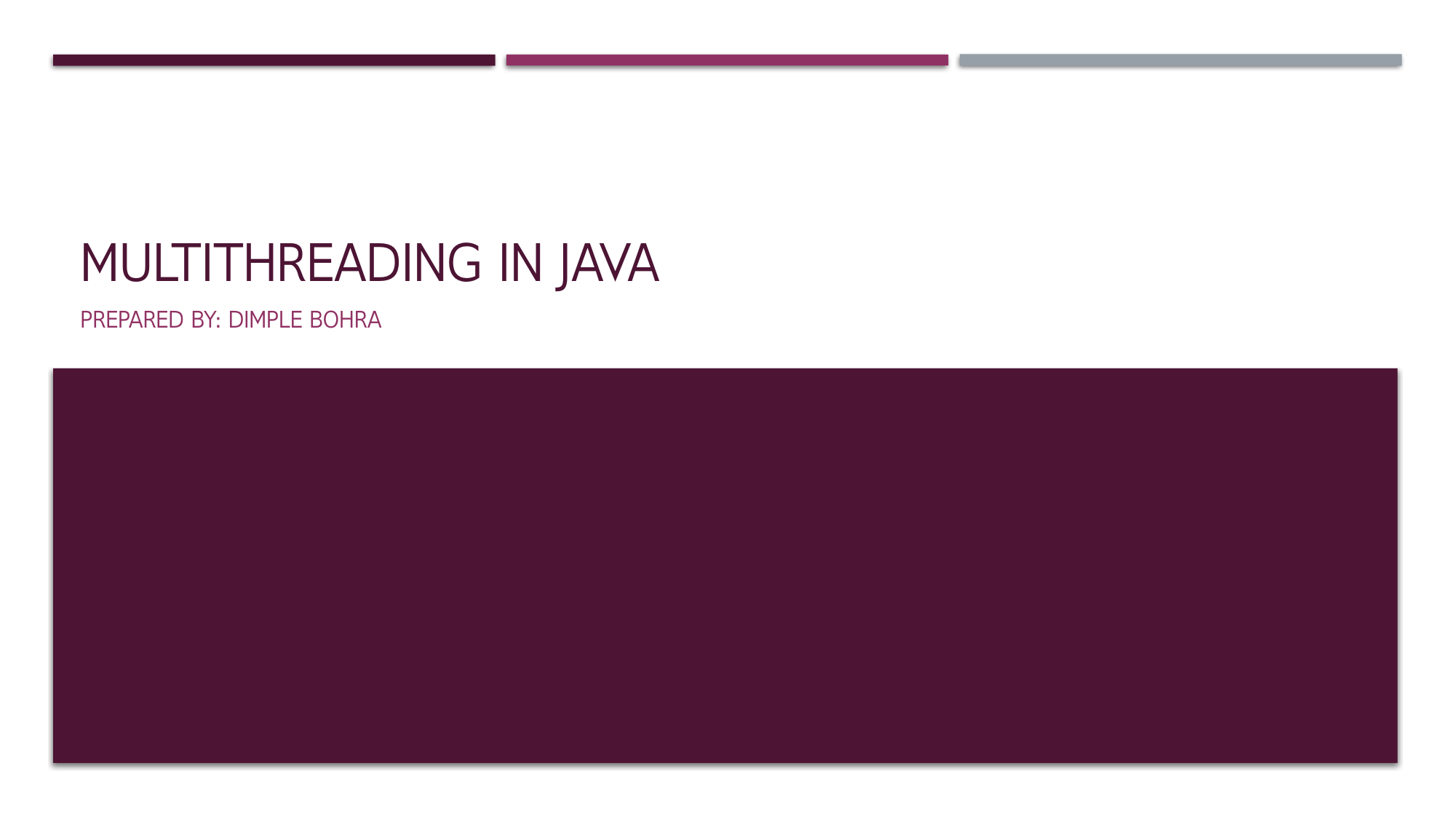

# Multithreading in JAVA
Prepared By: Dimple Bohra